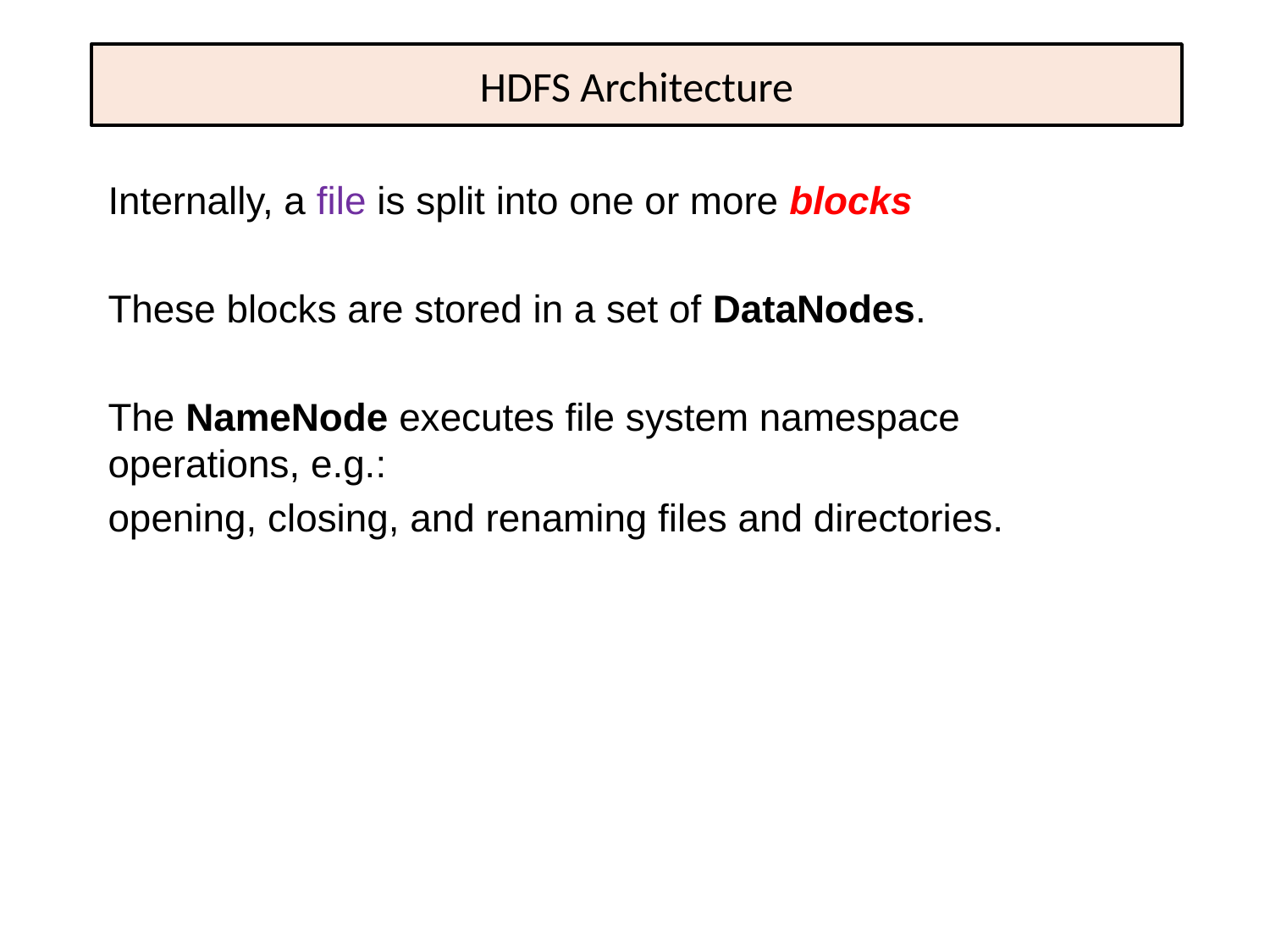

# HDFS Architecture
Internally, a file is split into one or more blocks

These blocks are stored in a set of DataNodes.

The NameNode executes file system namespace operations, e.g.:
opening, closing, and renaming files and directories.